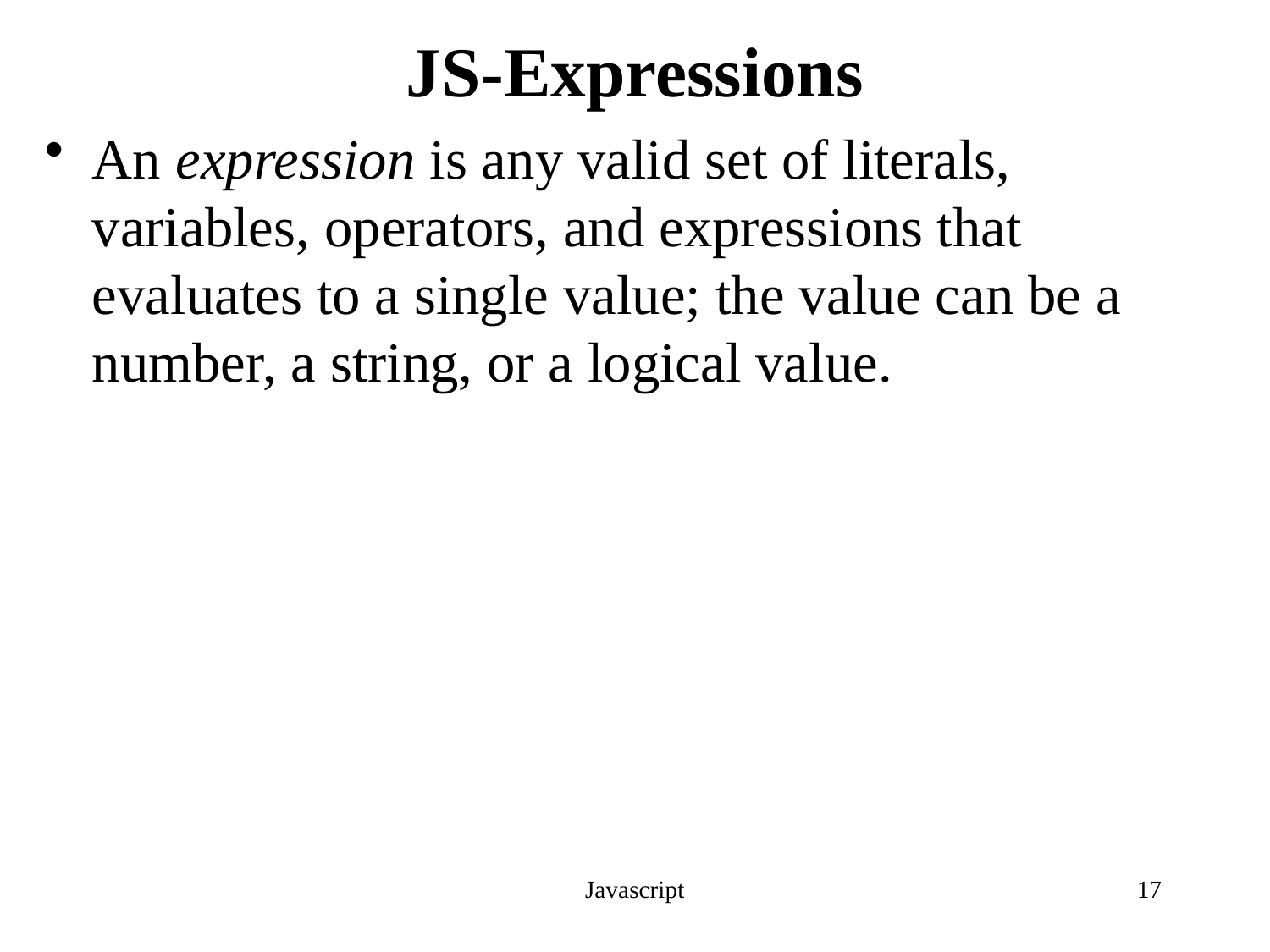

# JS-Expressions
An expression is any valid set of literals, variables, operators, and expressions that evaluates to a single value; the value can be a number, a string, or a logical value.
Javascript
17